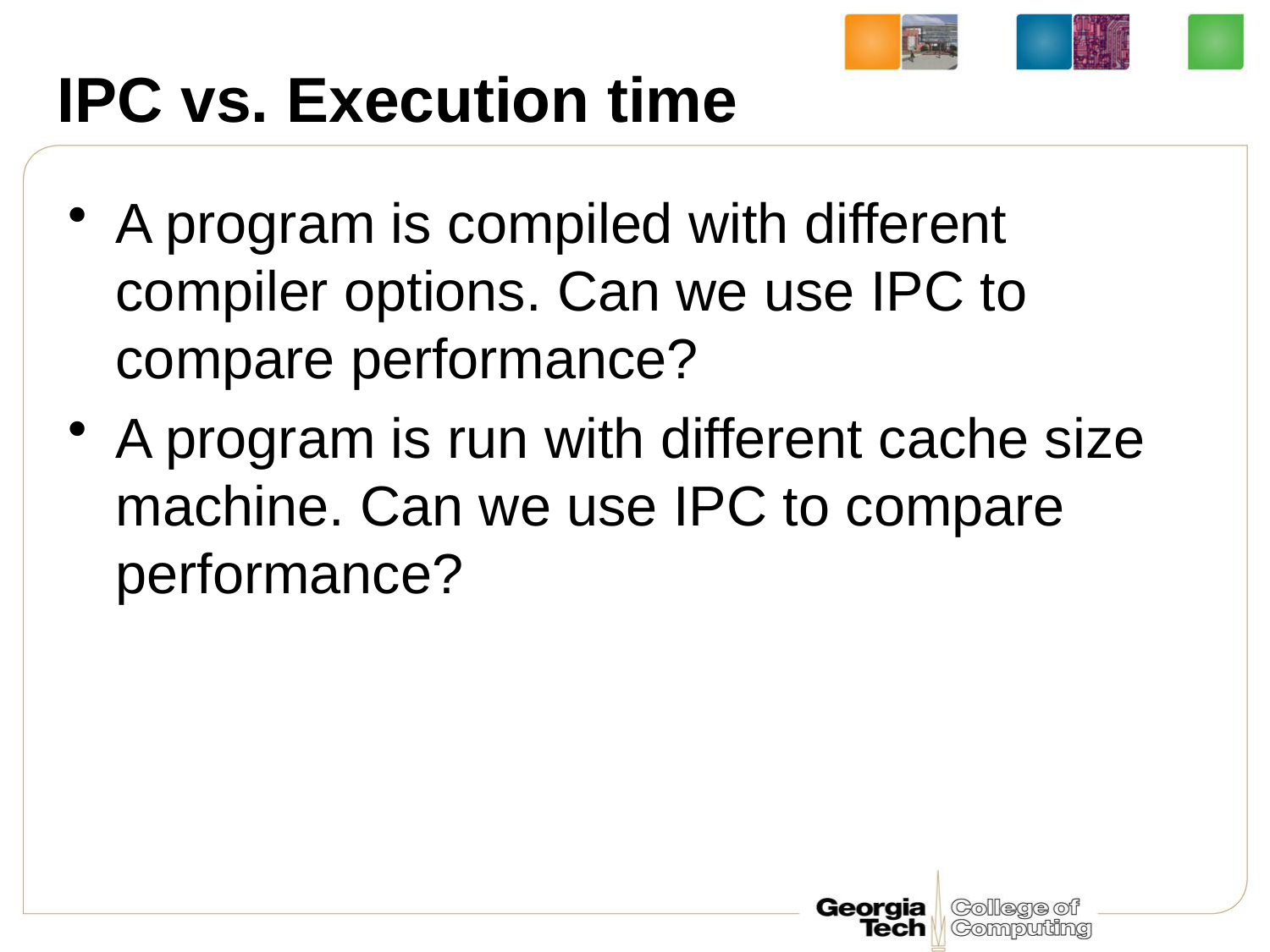

# IPC vs. Execution time
A program is compiled with different compiler options. Can we use IPC to compare performance?
A program is run with different cache size machine. Can we use IPC to compare performance?